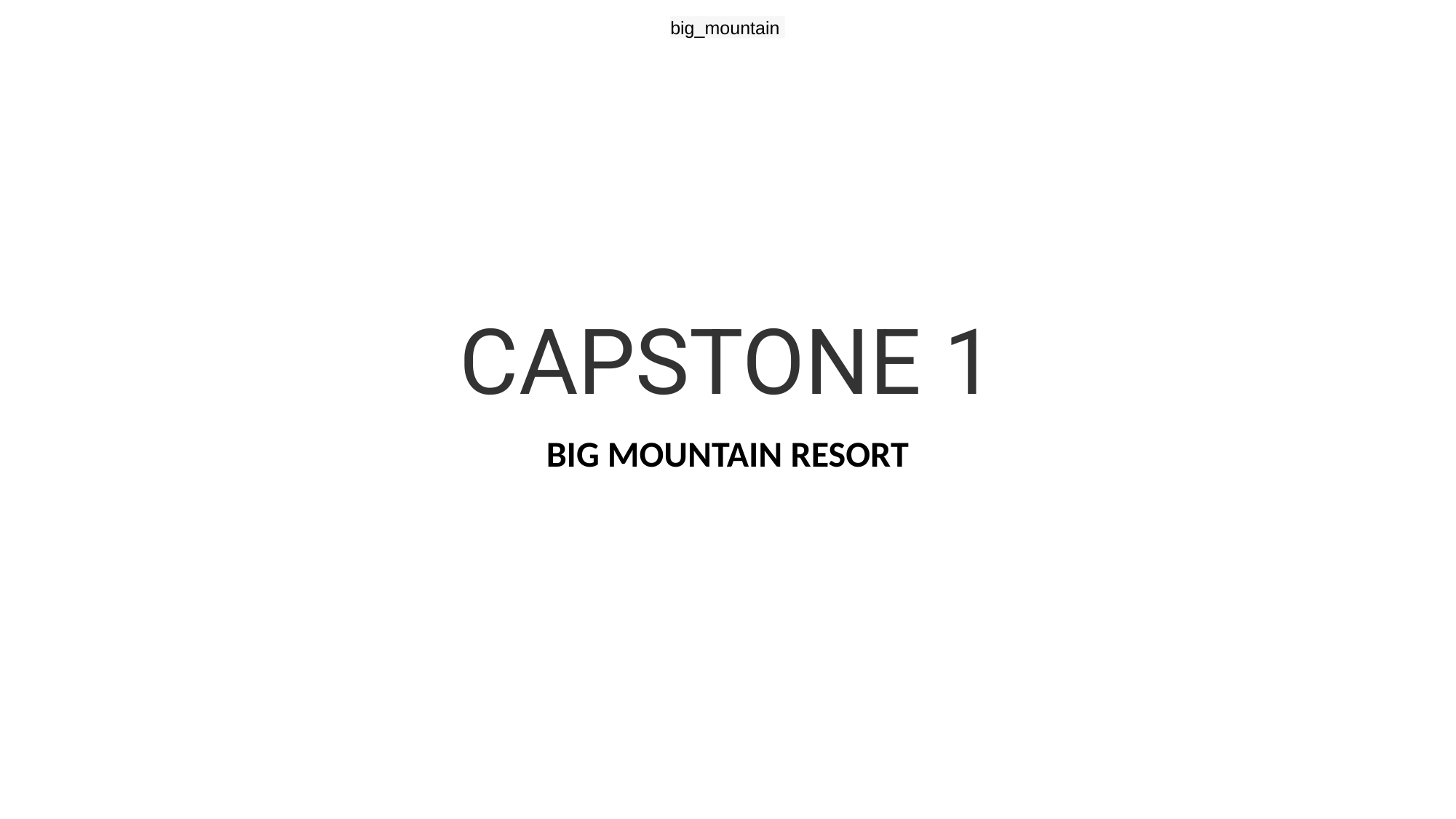

big_mountain
# CAPSTONE 1
BIG MOUNTAIN RESORT